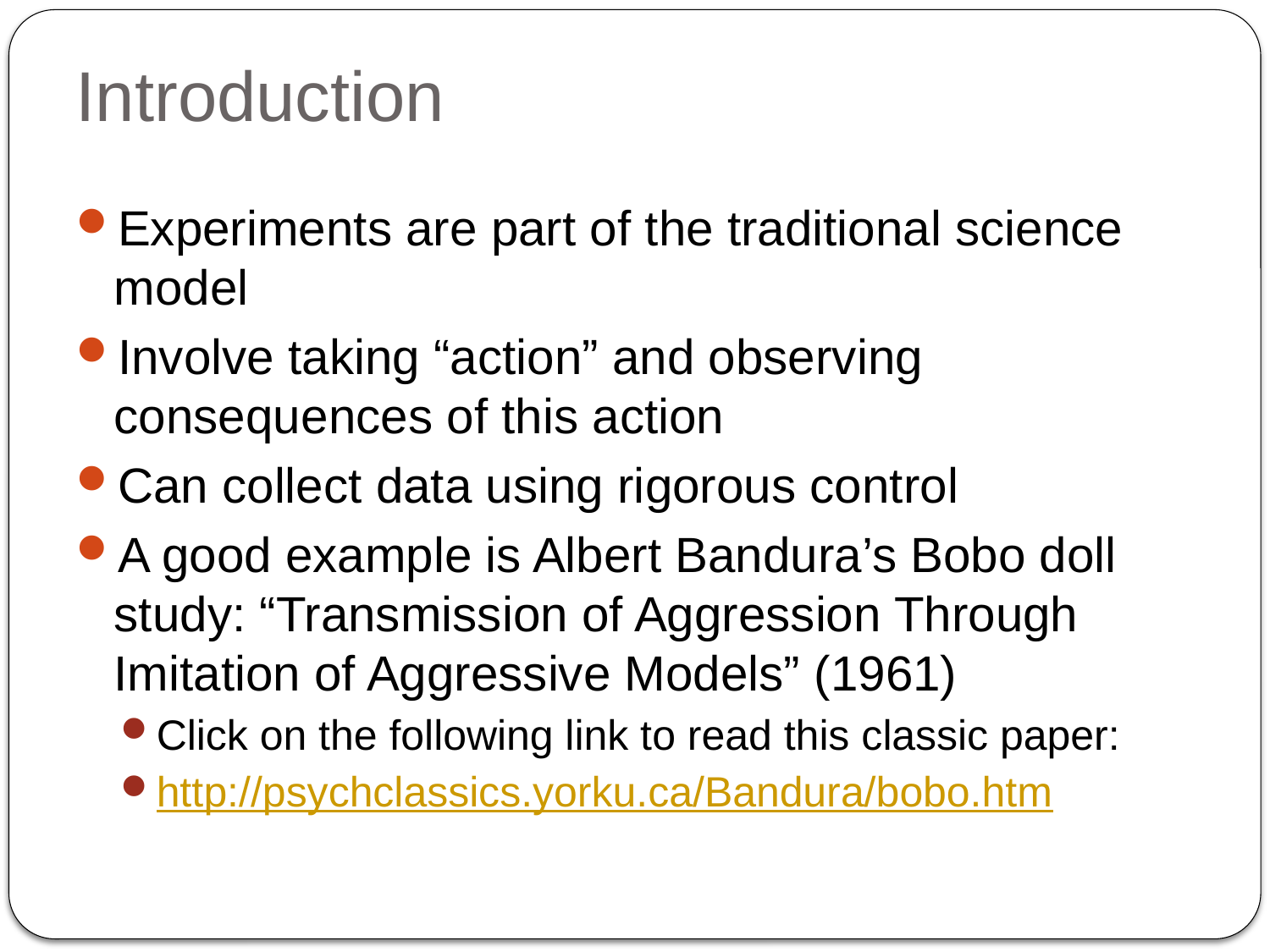

# Introduction
Experiments are part of the traditional science model
Involve taking “action” and observing consequences of this action
Can collect data using rigorous control
A good example is Albert Bandura’s Bobo doll study: “Transmission of Aggression Through Imitation of Aggressive Models” (1961)
Click on the following link to read this classic paper:
http://psychclassics.yorku.ca/Bandura/bobo.htm